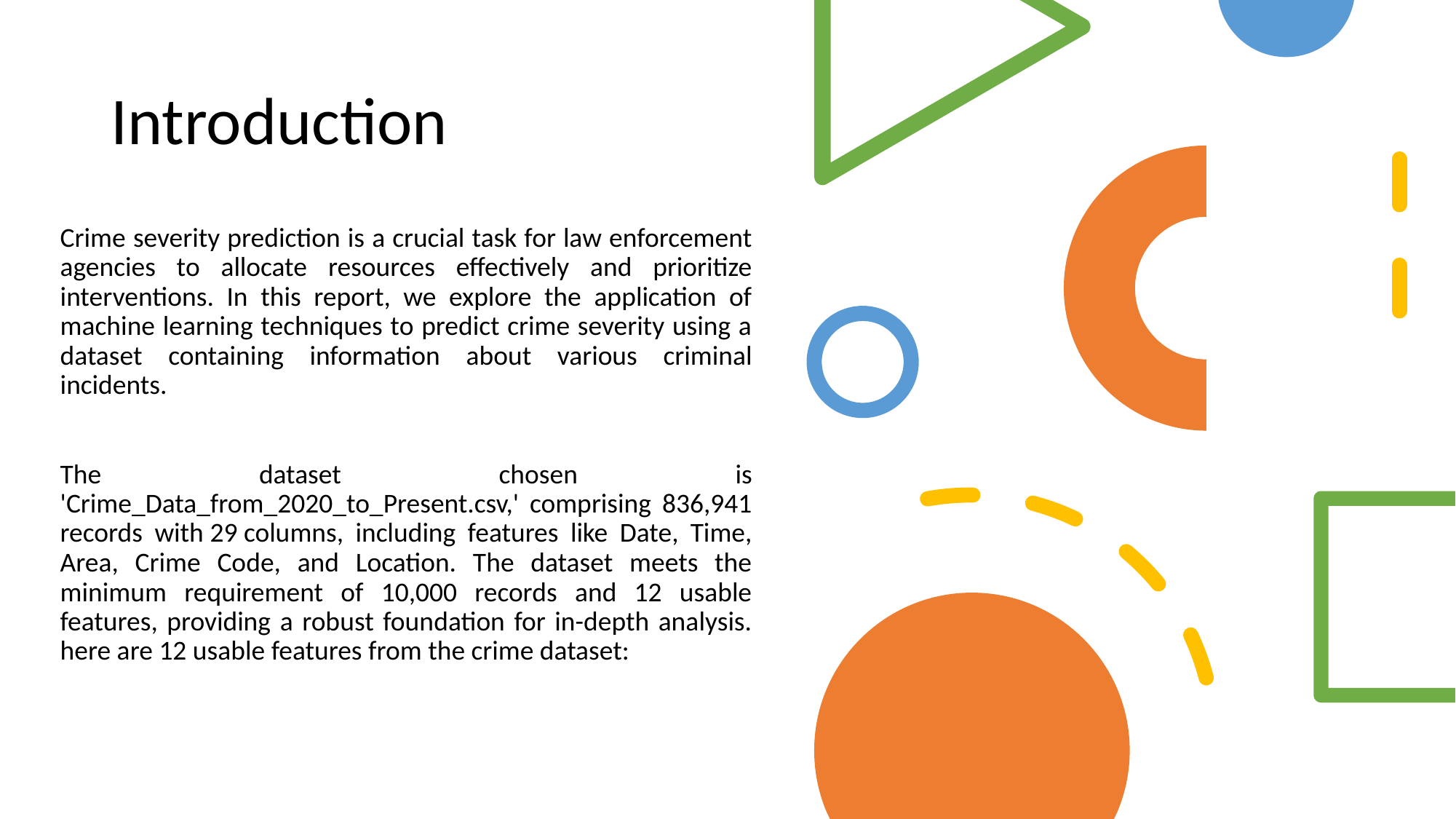

# Introduction

Crime severity prediction is a crucial task for law enforcement agencies to allocate resources effectively and prioritize interventions. In this report, we explore the application of machine learning techniques to predict crime severity using a dataset containing information about various criminal incidents.

The dataset chosen is 'Crime_Data_from_2020_to_Present.csv,' comprising 836,941 records with 29 columns, including features like Date, Time, Area, Crime Code, and Location. The dataset meets the minimum requirement of 10,000 records and 12 usable features, providing a robust foundation for in-depth analysis. here are 12 usable features from the crime dataset: